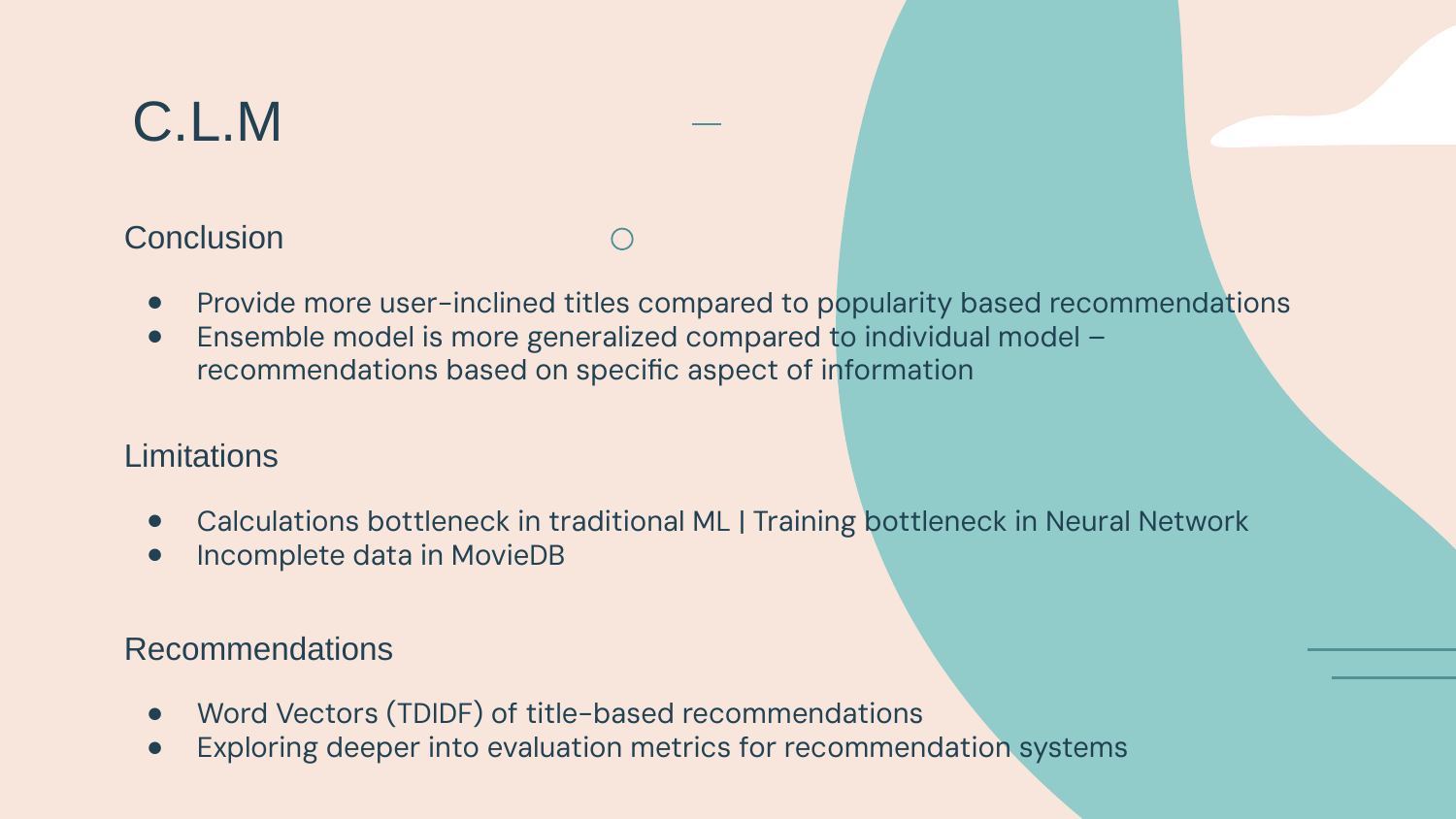

# C.L.M
Conclusion
Provide more user-inclined titles compared to popularity based recommendations
Ensemble model is more generalized compared to individual model – recommendations based on specific aspect of information
Limitations
Calculations bottleneck in traditional ML | Training bottleneck in Neural Network
Incomplete data in MovieDB
Recommendations
Word Vectors (TDIDF) of title-based recommendations
Exploring deeper into evaluation metrics for recommendation systems